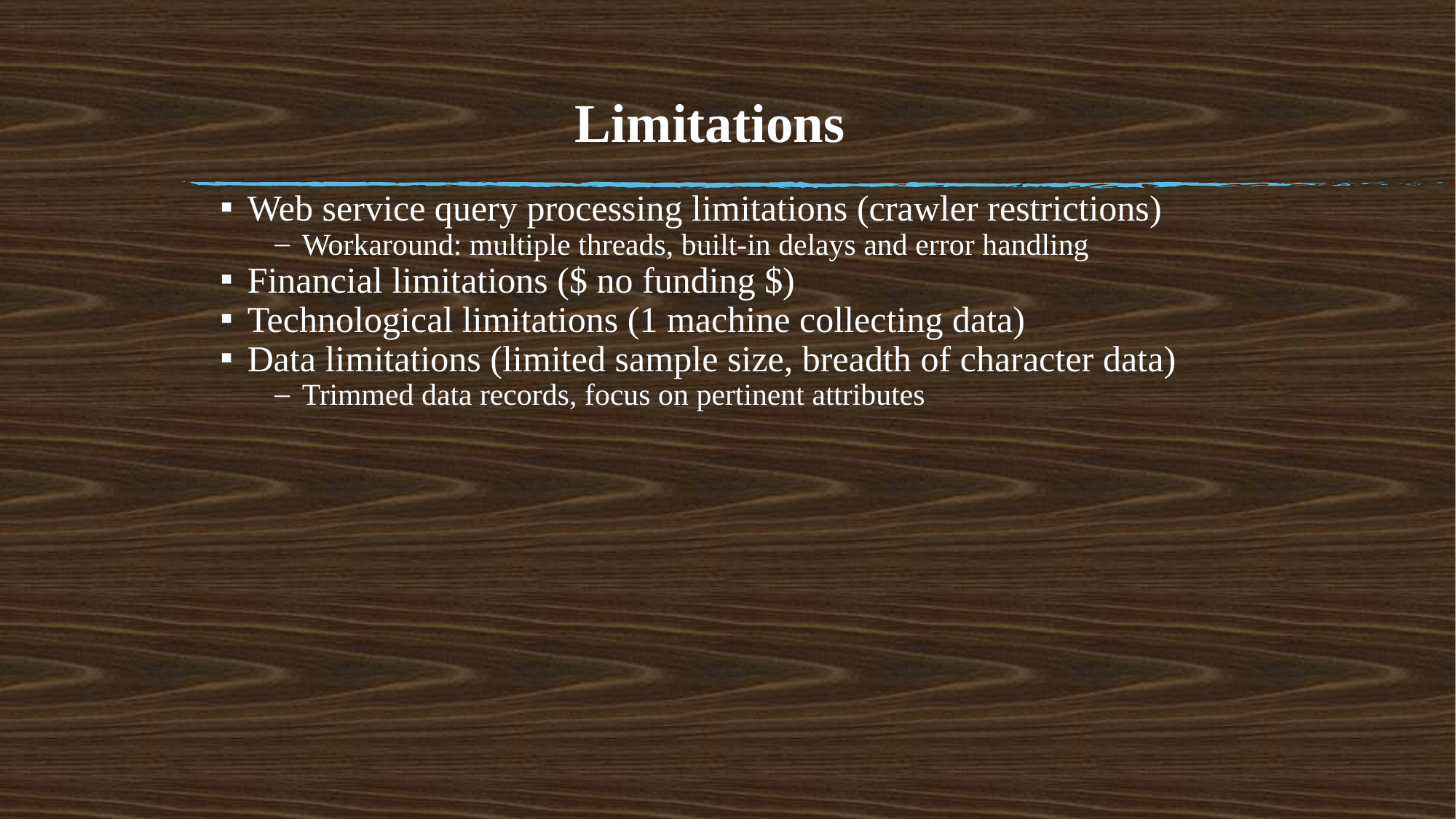

Limitations
Web service query processing limitations (crawler restrictions)
Workaround: multiple threads, built-in delays and error handling
Financial limitations ($ no funding $)
Technological limitations (1 machine collecting data)
Data limitations (limited sample size, breadth of character data)
Trimmed data records, focus on pertinent attributes